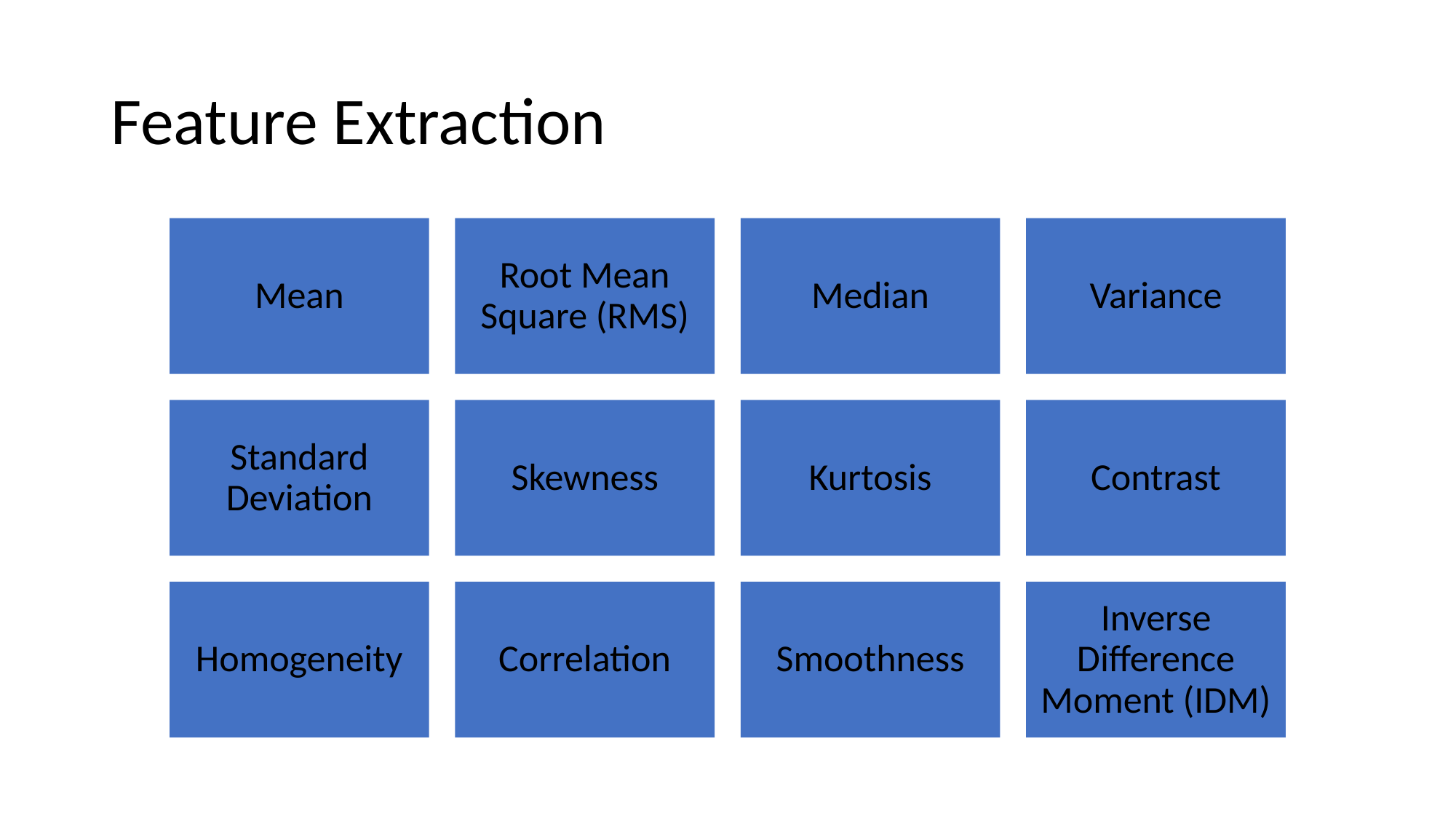

# Feature Extraction
Mean
Root Mean Square (RMS)
Median
Variance
Standard Deviation
Skewness
Kurtosis
Contrast
Homogeneity
Correlation
Smoothness
Inverse Difference Moment (IDM)